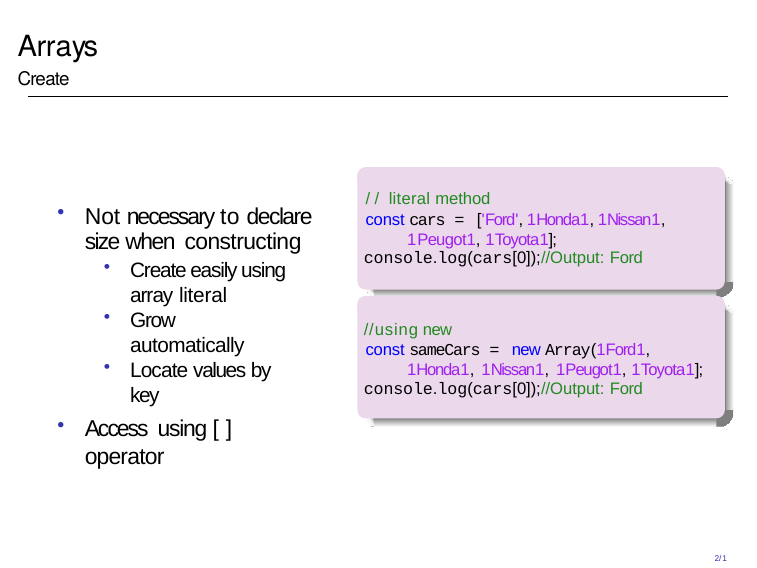

# Arrays
Create

// literal method
const cars = ['Ford', 1Honda1, 1Nissan1, 1  Peugot1, 1Toyota1];
console.log(cars[0]);//Output: Ford

//using new
const sameCars = new Array(1Ford1, 1Honda1,  1Nissan1,  1Peugot1, 1Toyota1];
console.log(cars[0]);//Output: Ford
Not necessary to declare  size when constructing
Create easily using  array literal
Grow automatically
Locate values by  key
Access  using [ ] operator

2/1